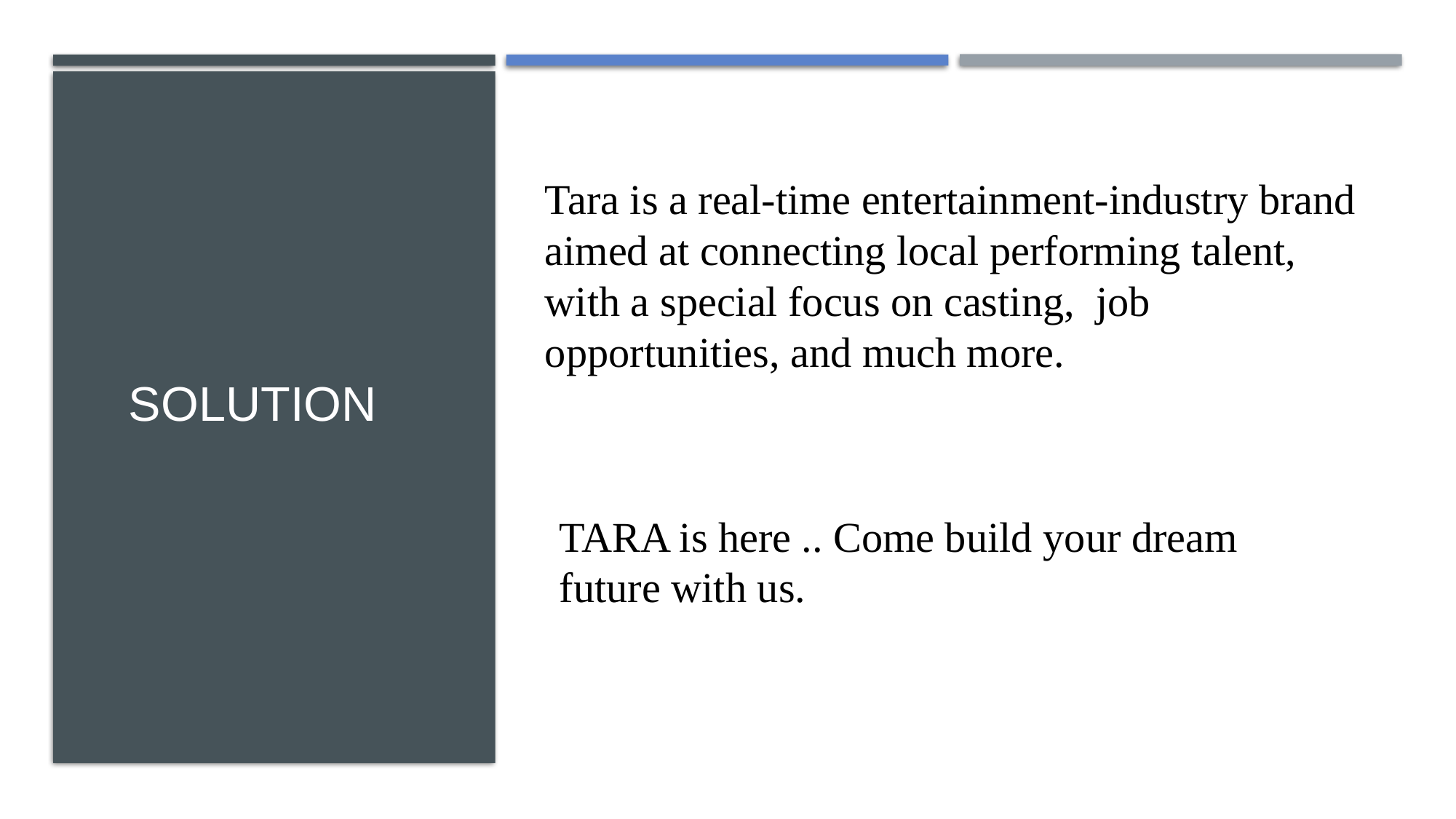

Tara is a real-time entertainment-industry brand aimed at connecting local performing talent, with a special focus on casting,  job opportunities, and much more.

Solution
TARA is here .. Come build your dream future with us.